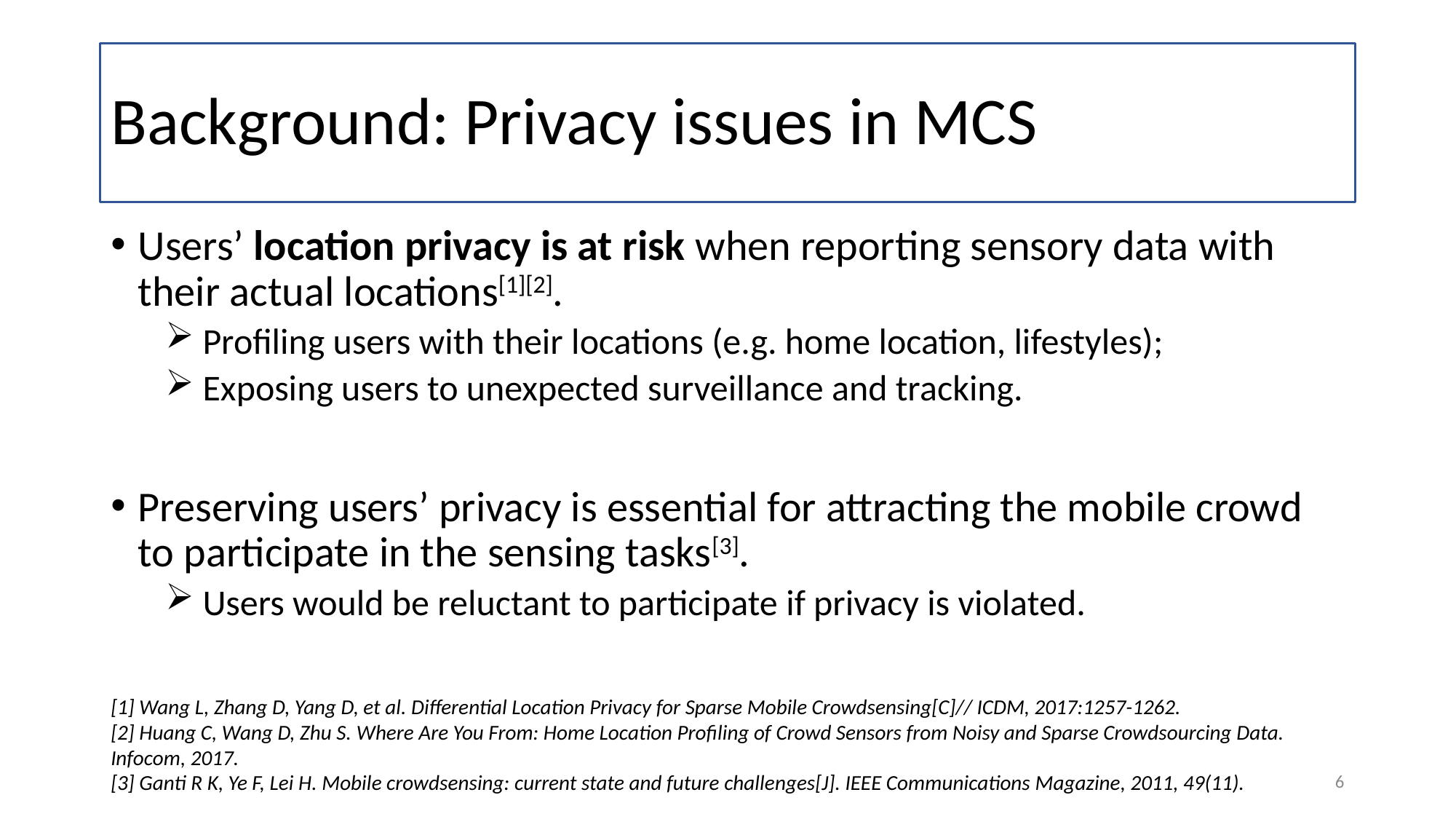

# Background: Privacy issues in MCS
Users’ location privacy is at risk when reporting sensory data with their actual locations[1][2].
 Profiling users with their locations (e.g. home location, lifestyles);
 Exposing users to unexpected surveillance and tracking.

Preserving users’ privacy is essential for attracting the mobile crowd to participate in the sensing tasks[3].
 Users would be reluctant to participate if privacy is violated.
[1] Wang L, Zhang D, Yang D, et al. Differential Location Privacy for Sparse Mobile Crowdsensing[C]// ICDM, 2017:1257-1262.
[2] Huang C, Wang D, Zhu S. Where Are You From: Home Location Profiling of Crowd Sensors from Noisy and Sparse Crowdsourcing Data. Infocom, 2017.
[3] Ganti R K, Ye F, Lei H. Mobile crowdsensing: current state and future challenges[J]. IEEE Communications Magazine, 2011, 49(11).
6